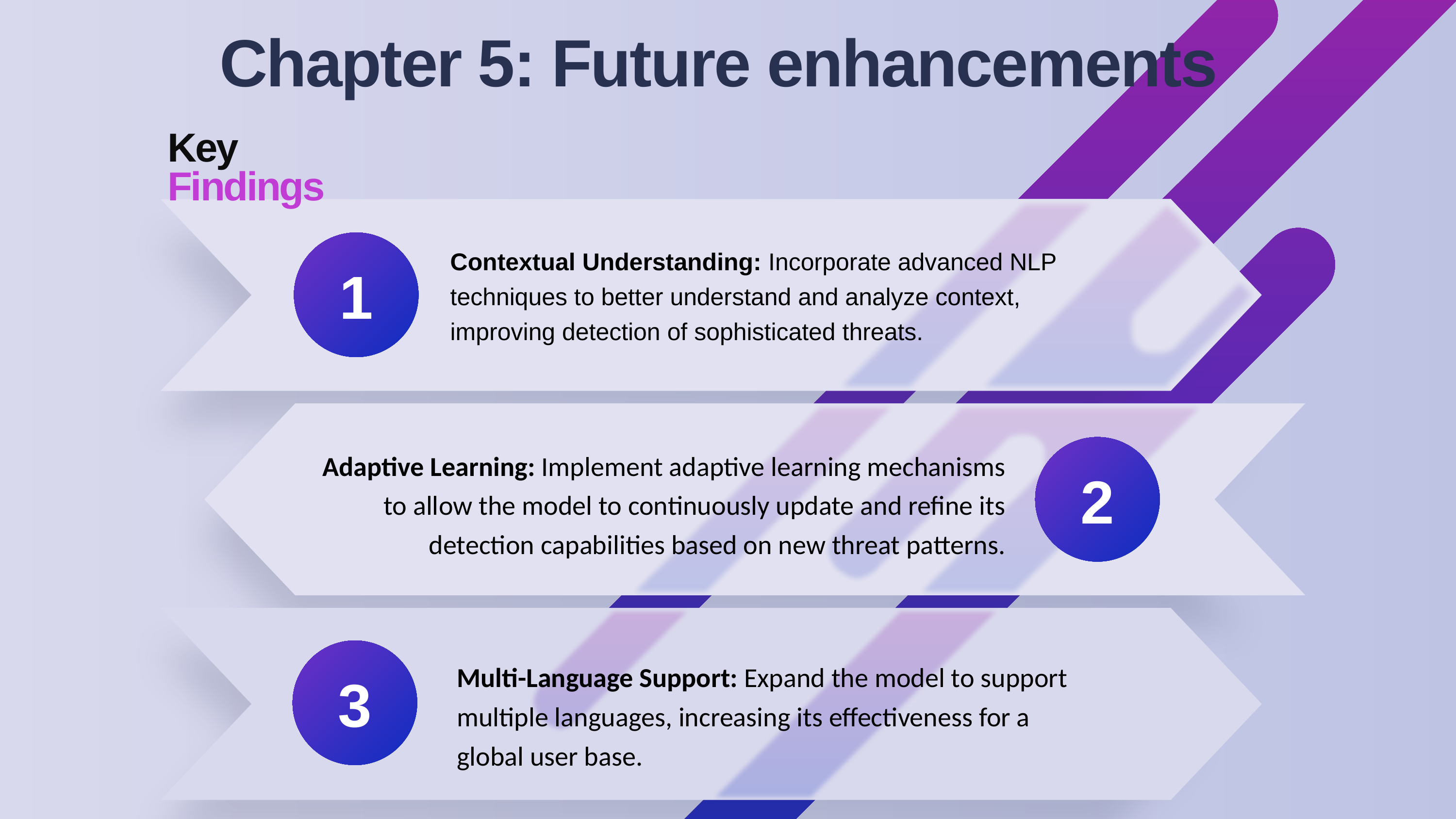

Chapter 5: Future enhancements
Key Findings

1
Contextual Understanding: Incorporate advanced NLP techniques to better understand and analyze context, improving detection of sophisticated threats.

2
Adaptive Learning: Implement adaptive learning mechanisms to allow the model to continuously update and refine its detection capabilities based on new threat patterns.

3
Multi-Language Support: Expand the model to support multiple languages, increasing its effectiveness for a global user base.